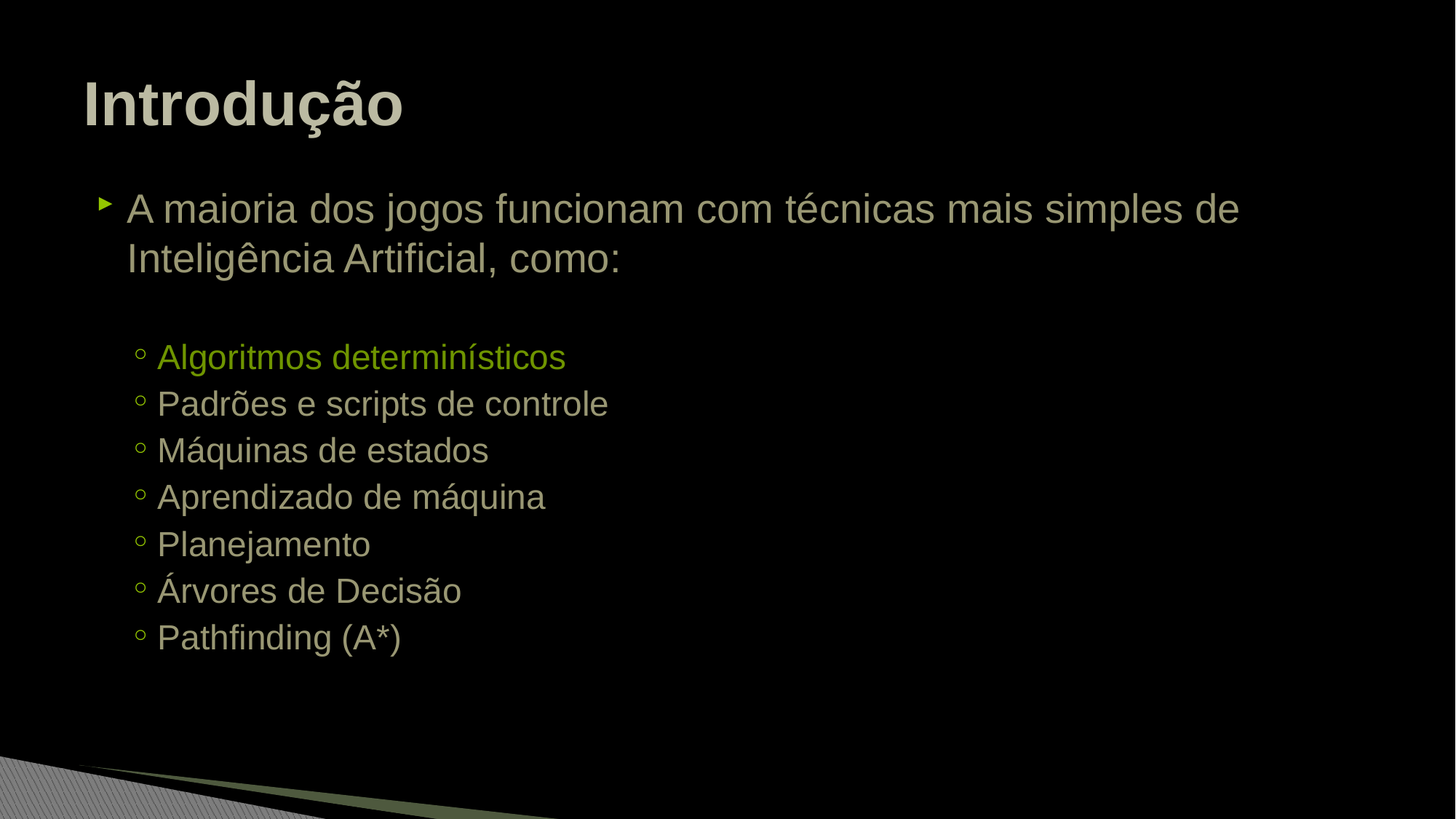

# Introdução
A maioria dos jogos funcionam com técnicas mais simples de Inteligência Artificial, como:
Algoritmos determinísticos
Padrões e scripts de controle
Máquinas de estados
Aprendizado de máquina
Planejamento
Árvores de Decisão
Pathfinding (A*)